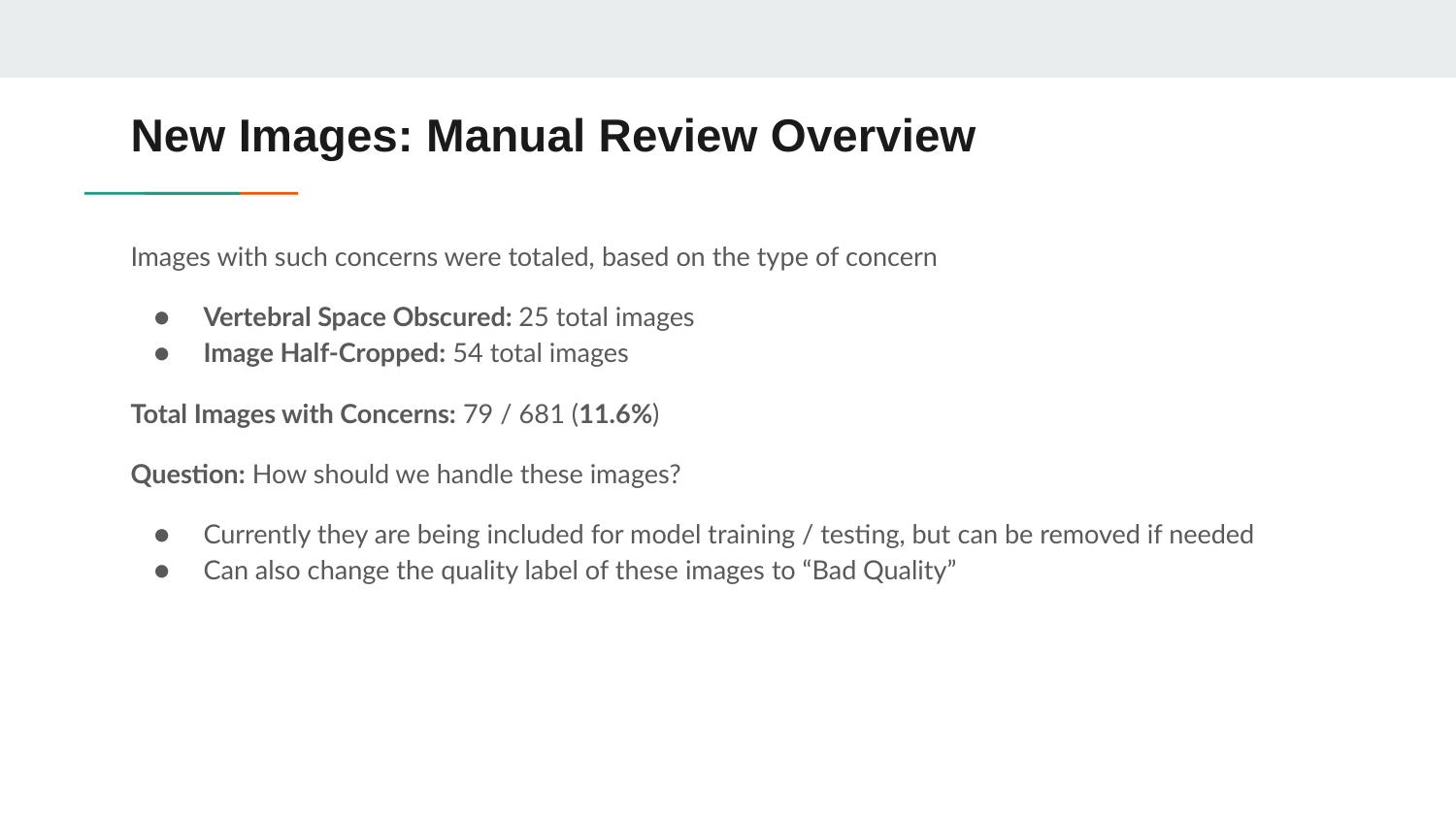

# New Images: Manual Review Overview
Images with such concerns were totaled, based on the type of concern
Vertebral Space Obscured: 25 total images
Image Half-Cropped: 54 total images
Total Images with Concerns: 79 / 681 (11.6%)
Question: How should we handle these images?
Currently they are being included for model training / testing, but can be removed if needed
Can also change the quality label of these images to “Bad Quality”